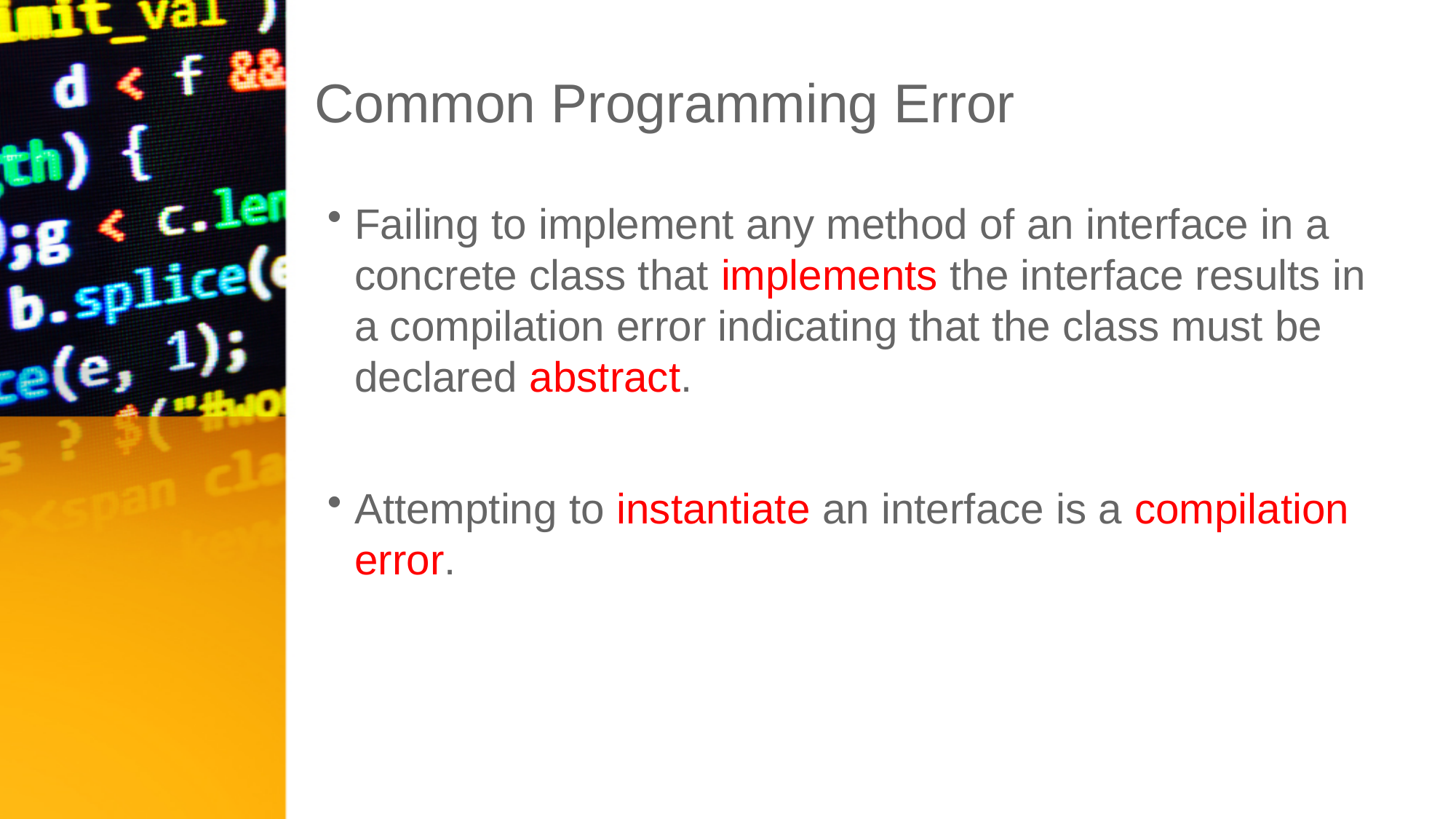

# Common Programming Error
Failing to implement any method of an interface in a concrete class that implements the interface results in a compilation error indicating that the class must be declared abstract.

Attempting to instantiate an interface is a compilation error.